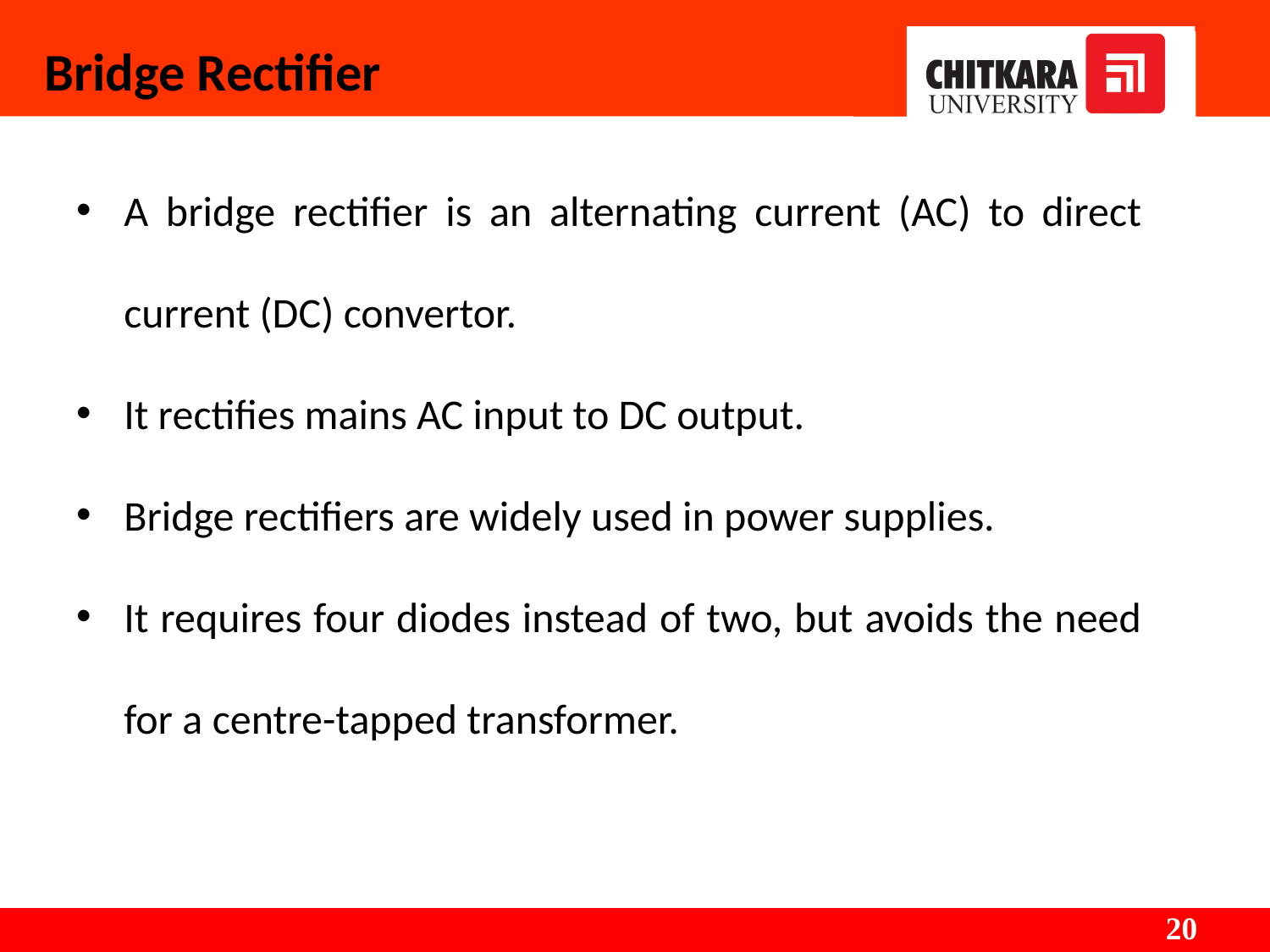

#
Bridge Rectifier

A bridge rectifier is an alternating current (AC) to direct current (DC) convertor.
It rectifies mains AC input to DC output.
Bridge rectifiers are widely used in power supplies.
It requires four diodes instead of two, but avoids the need for a centre-tapped transformer.

20